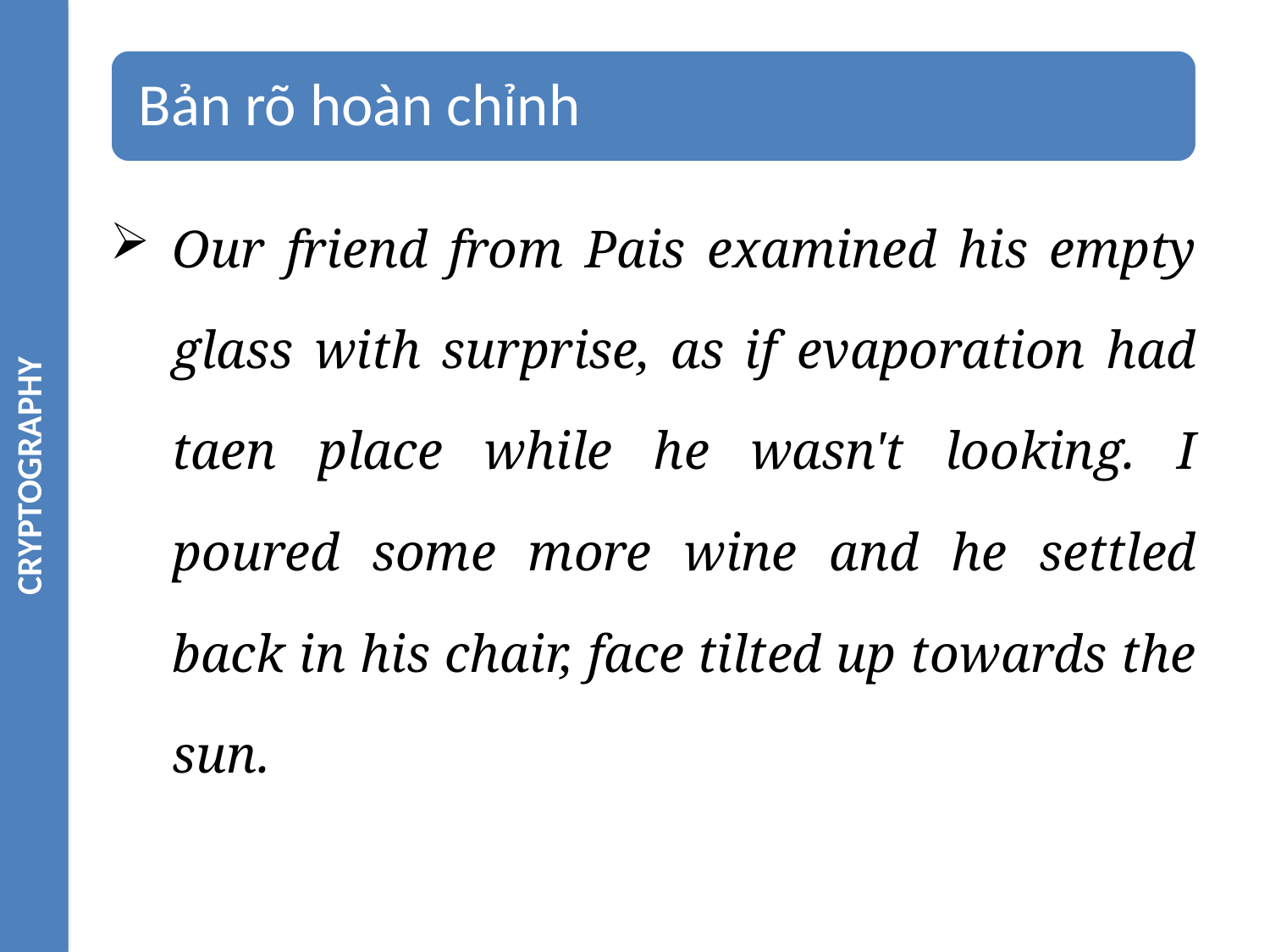

CRYPTOGRAPHY
Bản rõ hoàn chỉnh
Our friend from Pais examined his empty glass with surprise, as if evaporation had taen place while he wasn't looking. I poured some more wine and he settled back in his chair, face tilted up towards the sun.